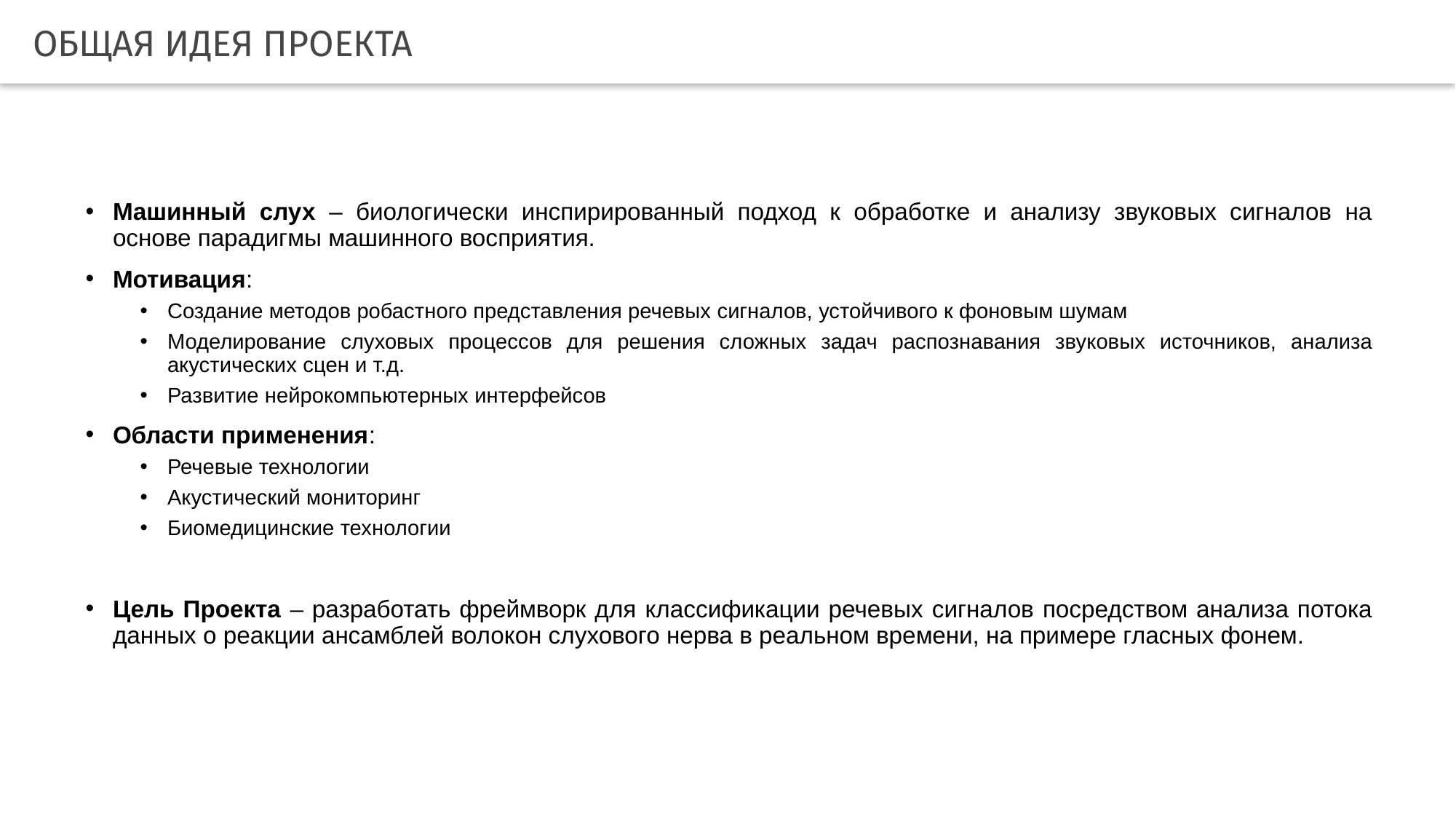

ОБЩАЯ ИДЕЯ ПРОЕКТА

Машинный слух – биологически инспирированный подход к обработке и анализу звуковых сигналов на основе парадигмы машинного восприятия.
Мотивация:
Создание методов робастного представления речевых сигналов, устойчивого к фоновым шумам
Моделирование слуховых процессов для решения сложных задач распознавания звуковых источников, анализа акустических сцен и т.д.
Развитие нейрокомпьютерных интерфейсов
Области применения:
Речевые технологии
Акустический мониторинг
Биомедицинские технологии

Цель Проекта – разработать фреймворк для классификации речевых сигналов посредством анализа потока данных о реакции ансамблей волокон слухового нерва в реальном времени, на примере гласных фонем.